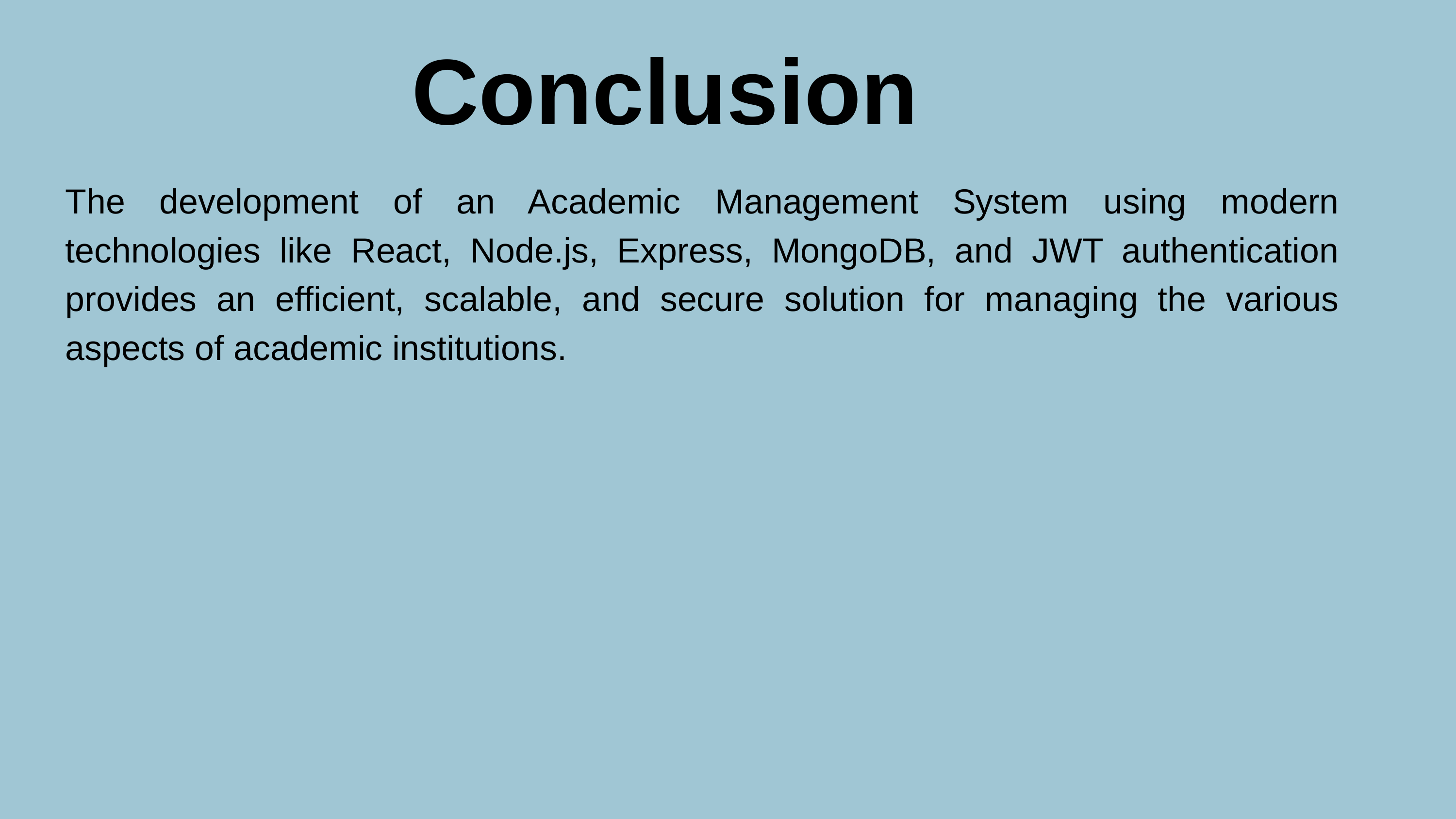

Conclusion
The development of an Academic Management System using modern technologies like React, Node.js, Express, MongoDB, and JWT authentication provides an efficient, scalable, and secure solution for managing the various aspects of academic institutions.